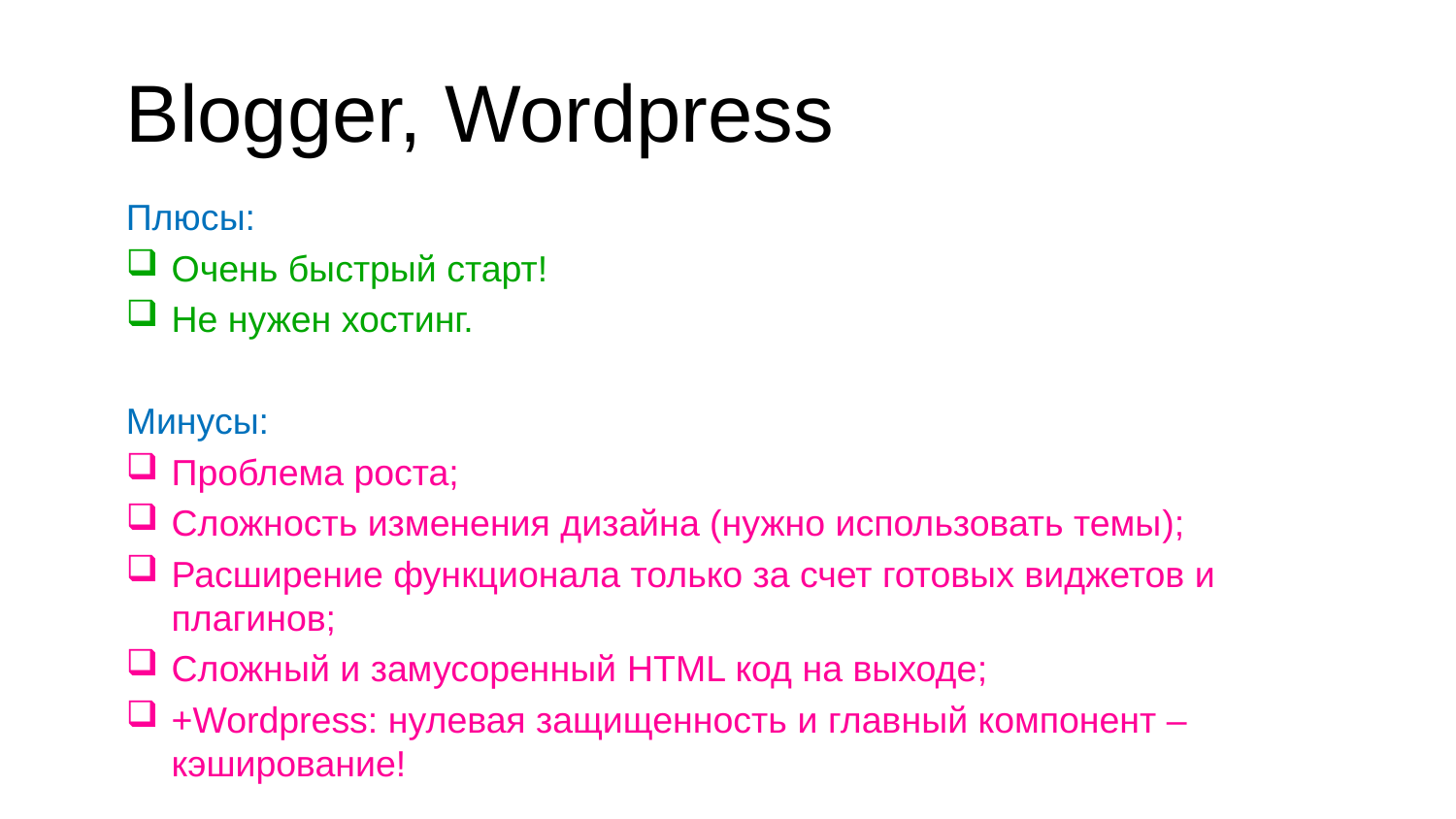

# Blogger, Wordpress
Плюсы:
Очень быстрый старт!
Не нужен хостинг.

Минусы:
Проблема роста;
Сложность изменения дизайна (нужно использовать темы);
Расширение функционала только за счет готовых виджетов и плагинов;
Сложный и замусоренный HTML код на выходе;
+Wordpress: нулевая защищенность и главный компонент – кэширование!